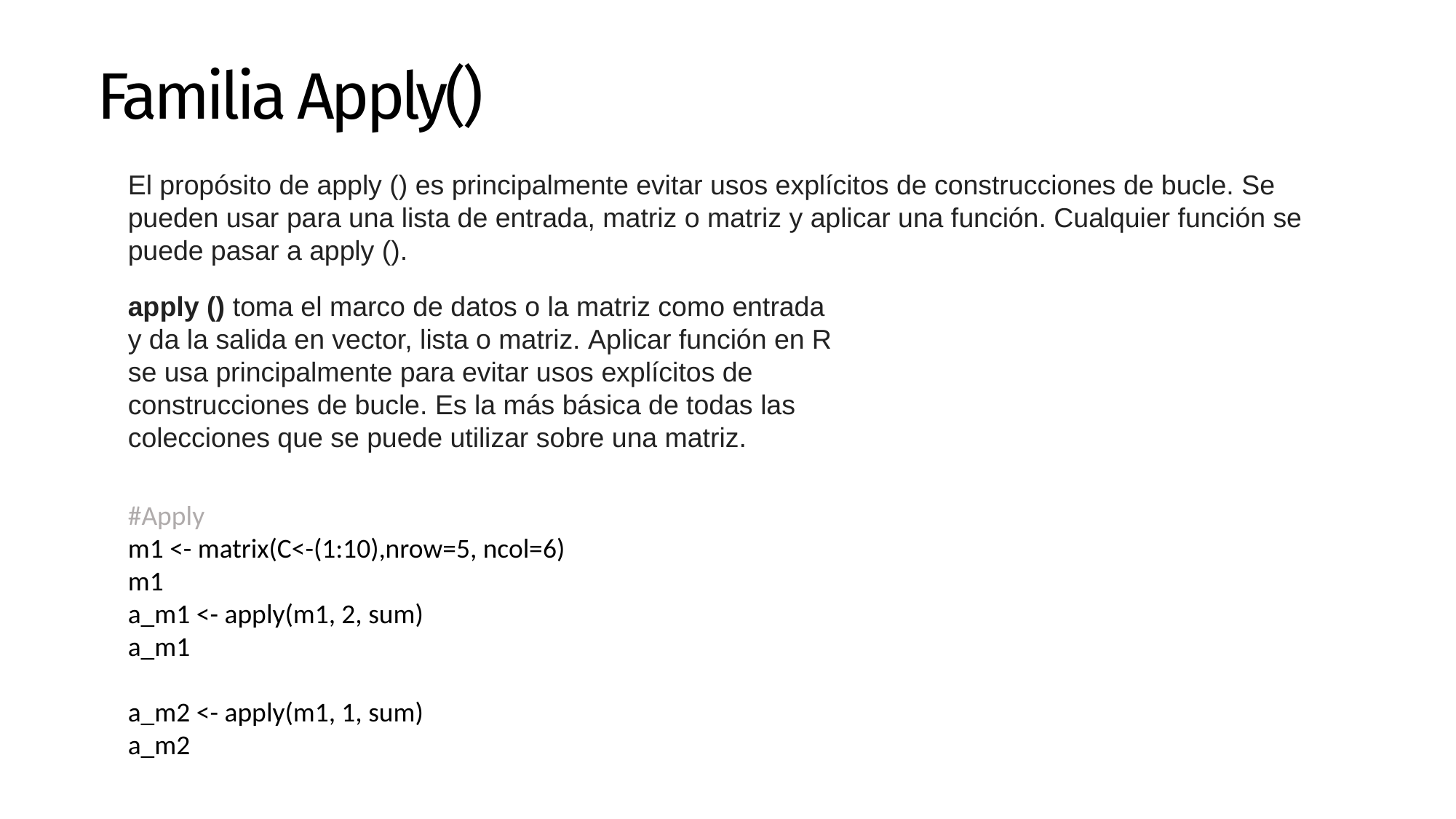

Familia Apply()
El propósito de apply () es principalmente evitar usos explícitos de construcciones de bucle. Se pueden usar para una lista de entrada, matriz o matriz y aplicar una función. Cualquier función se puede pasar a apply ().
apply () toma el marco de datos o la matriz como entrada y da la salida en vector, lista o matriz. Aplicar función en R se usa principalmente para evitar usos explícitos de construcciones de bucle. Es la más básica de todas las colecciones que se puede utilizar sobre una matriz.
#Apply
m1 <- matrix(C<-(1:10),nrow=5, ncol=6)
m1
a_m1 <- apply(m1, 2, sum)
a_m1

a_m2 <- apply(m1, 1, sum)
a_m2